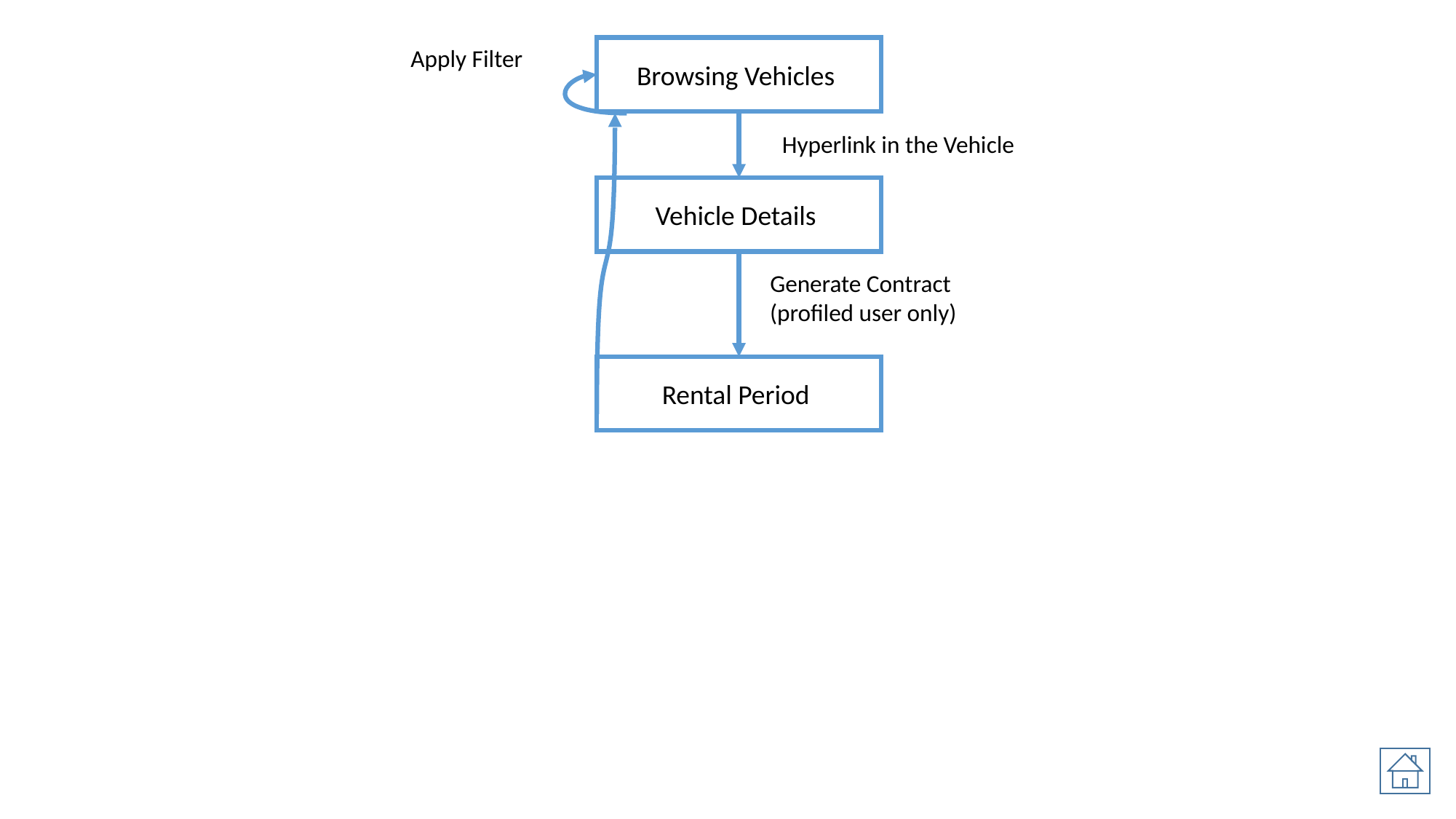

Apply Filter
Browsing Vehicles
Hyperlink in the Vehicle
Vehicle Details
Generate Contract
(profiled user only)
Rental Period